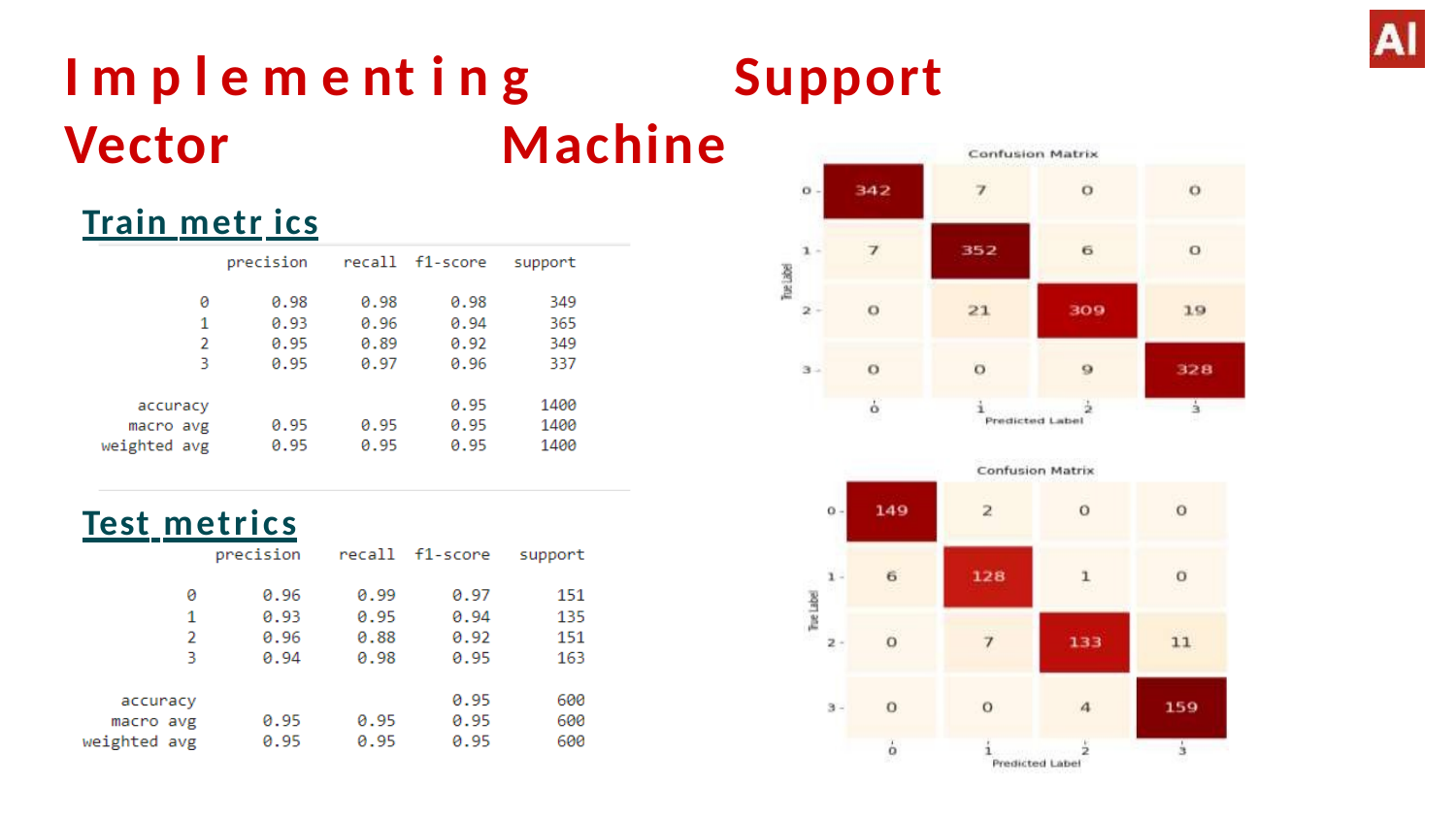

# I m p l e m e nt i n g	Support	Vector	Machine

Train metr ics

Test metrics